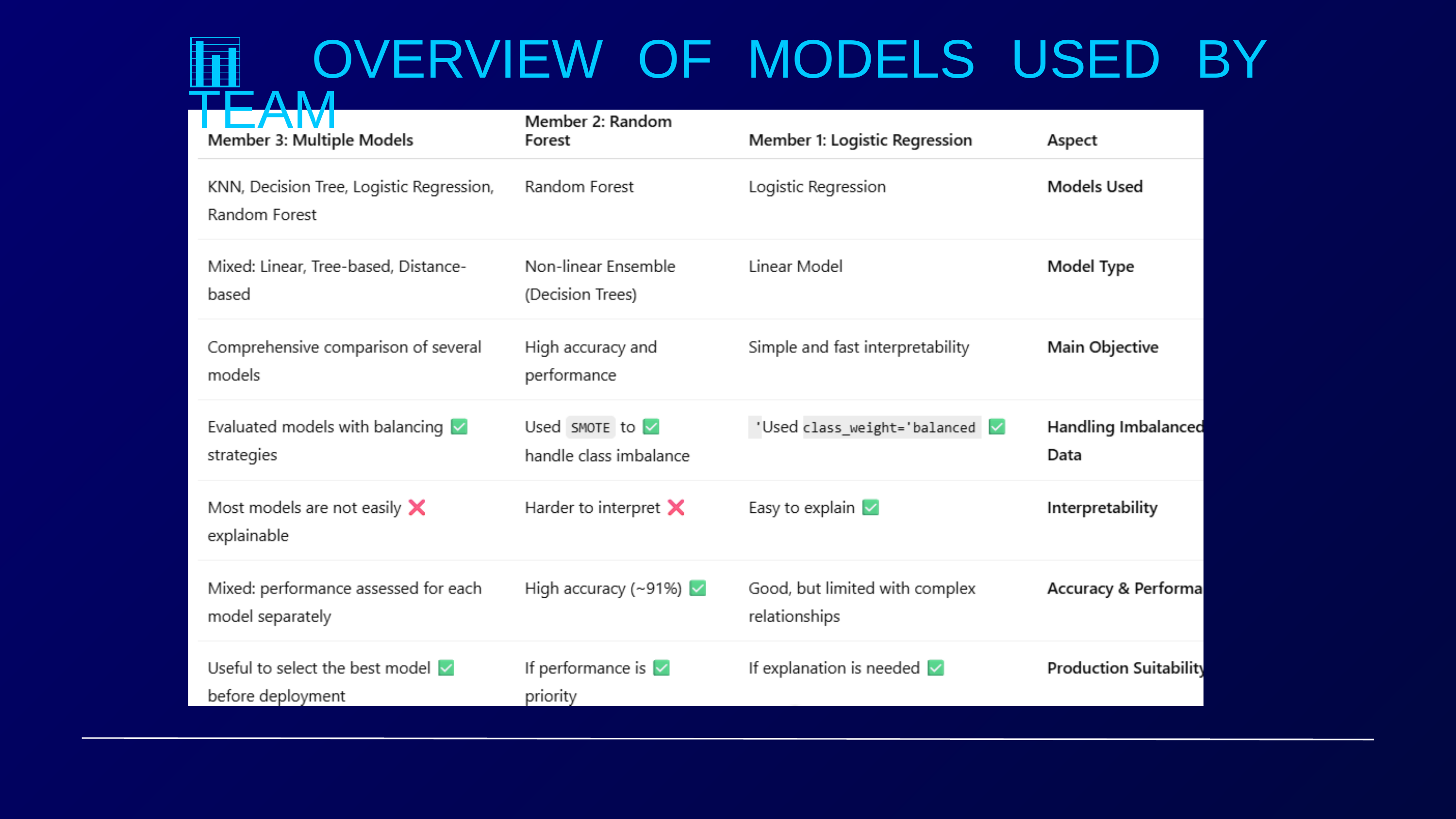

📊  OVERVIEW OF MODELS USED BY TEAM